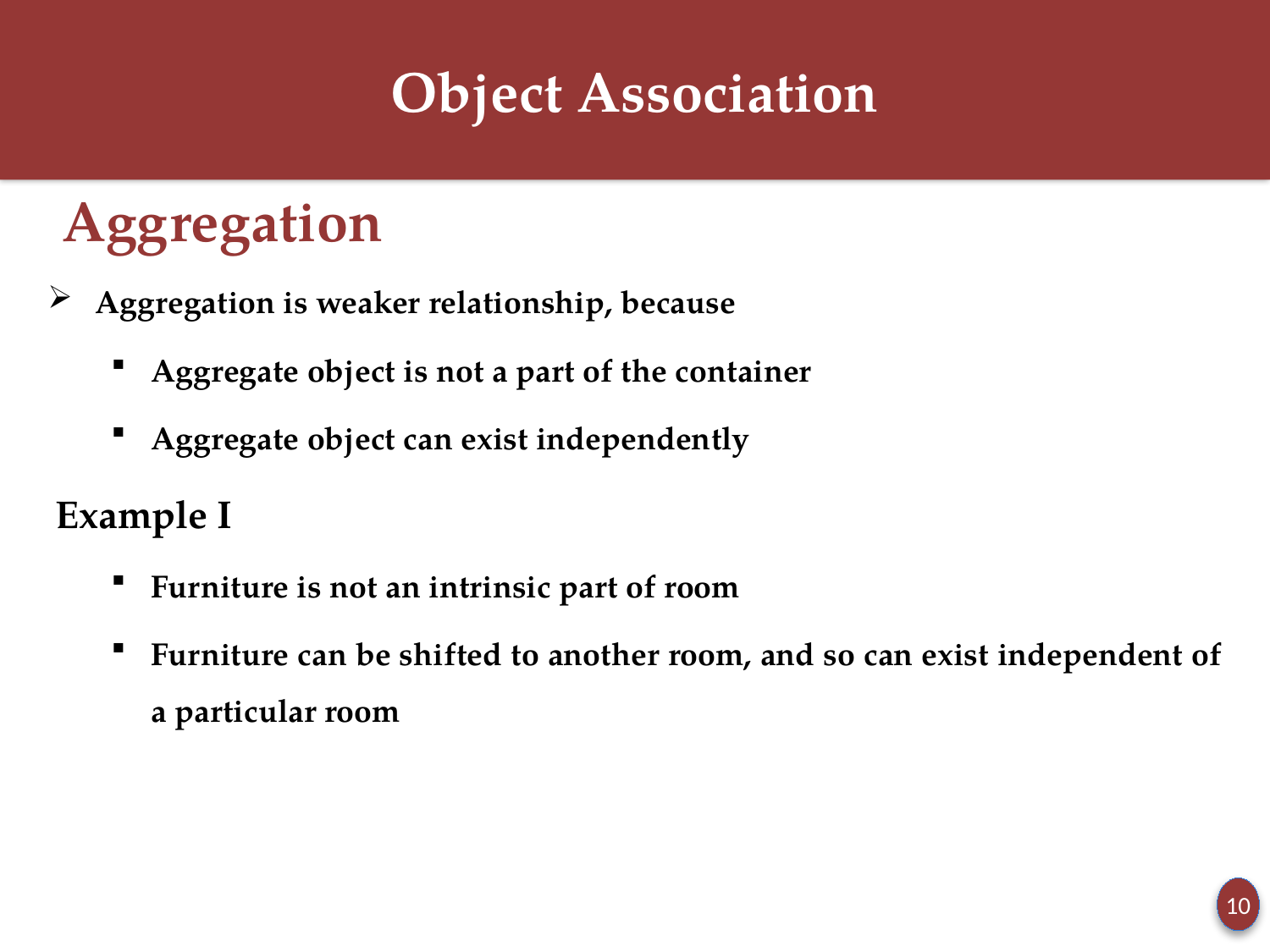

# Object Association
 Aggregation
Aggregation is weaker relationship, because
Aggregate object is not a part of the container
Aggregate object can exist independently
Example I
Furniture is not an intrinsic part of room
Furniture can be shifted to another room, and so can exist independent of a particular room
10